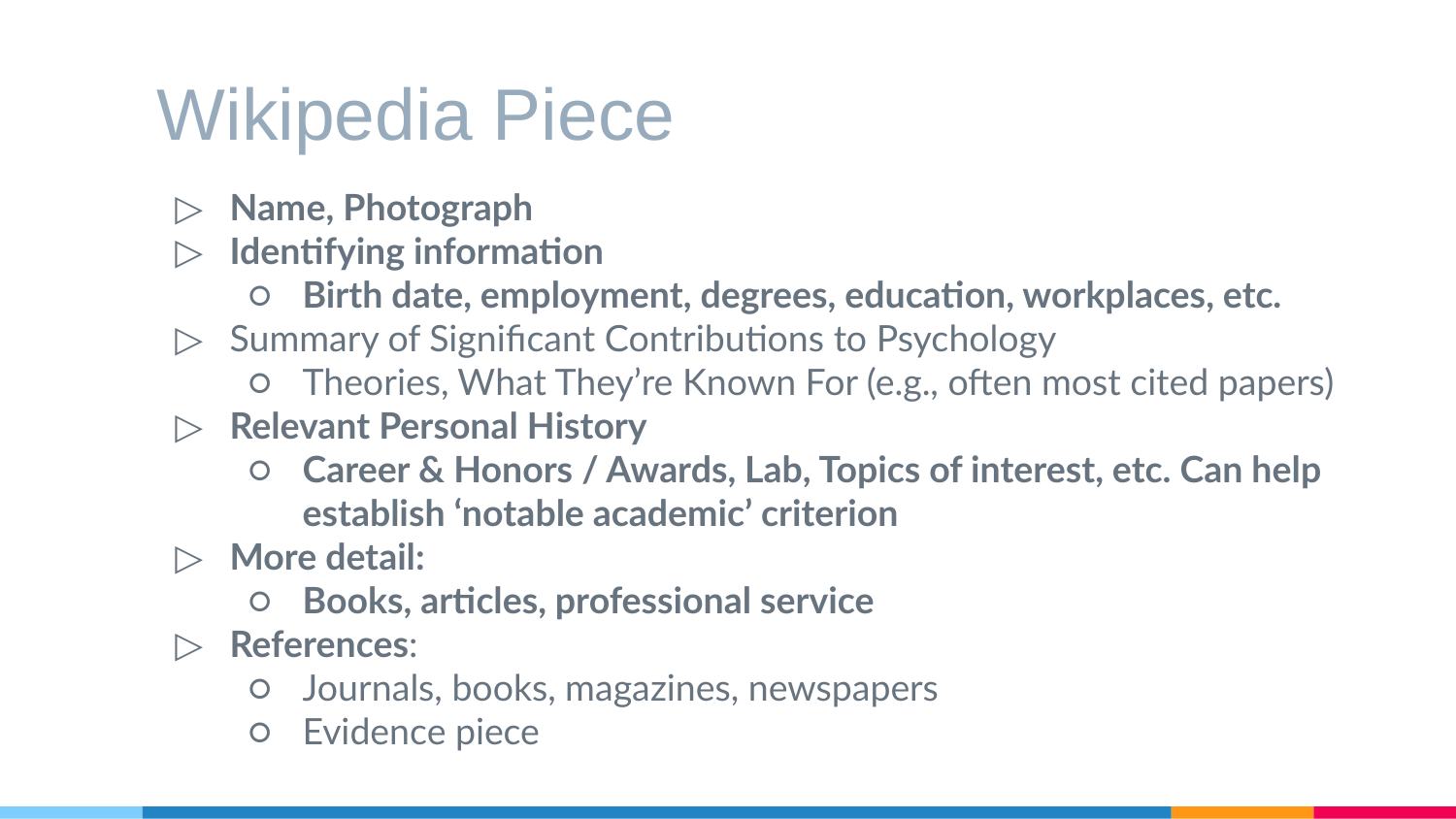

# Wikipedia Piece
Name, Photograph
Identifying information
Birth date, employment, degrees, education, workplaces, etc.
Summary of Significant Contributions to Psychology
Theories, What They’re Known For (e.g., often most cited papers)
Relevant Personal History
Career & Honors / Awards, Lab, Topics of interest, etc. Can help establish ‘notable academic’ criterion
More detail:
Books, articles, professional service
References:
Journals, books, magazines, newspapers
Evidence piece